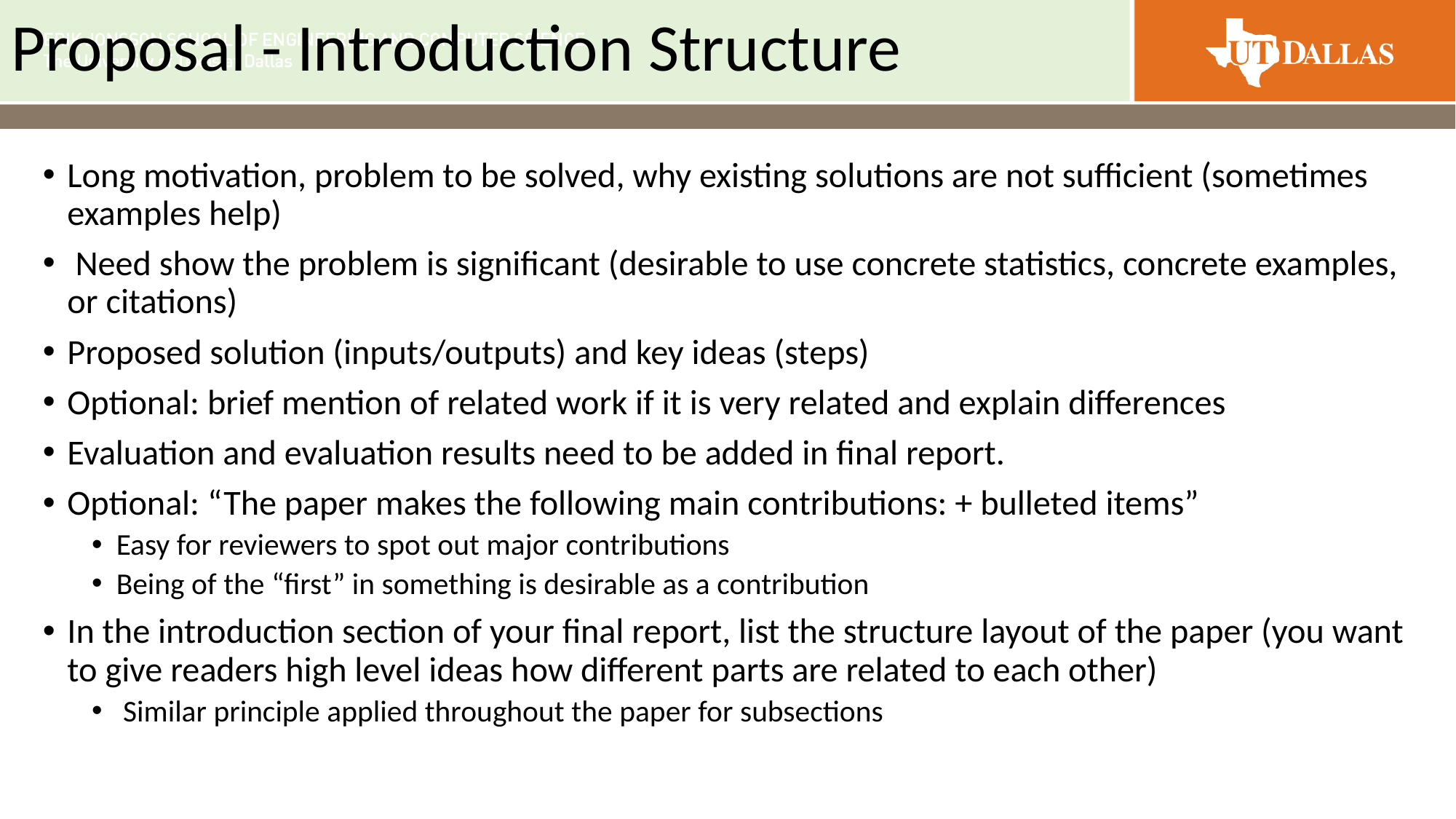

# Proposal - Introduction Structure
Long motivation, problem to be solved, why existing solutions are not sufficient (sometimes examples help)
 Need show the problem is significant (desirable to use concrete statistics, concrete examples, or citations)
Proposed solution (inputs/outputs) and key ideas (steps)
Optional: brief mention of related work if it is very related and explain differences
Evaluation and evaluation results need to be added in final report.
Optional: “The paper makes the following main contributions: + bulleted items”
Easy for reviewers to spot out major contributions
Being of the “first” in something is desirable as a contribution
In the introduction section of your final report, list the structure layout of the paper (you want to give readers high level ideas how different parts are related to each other)
 Similar principle applied throughout the paper for subsections